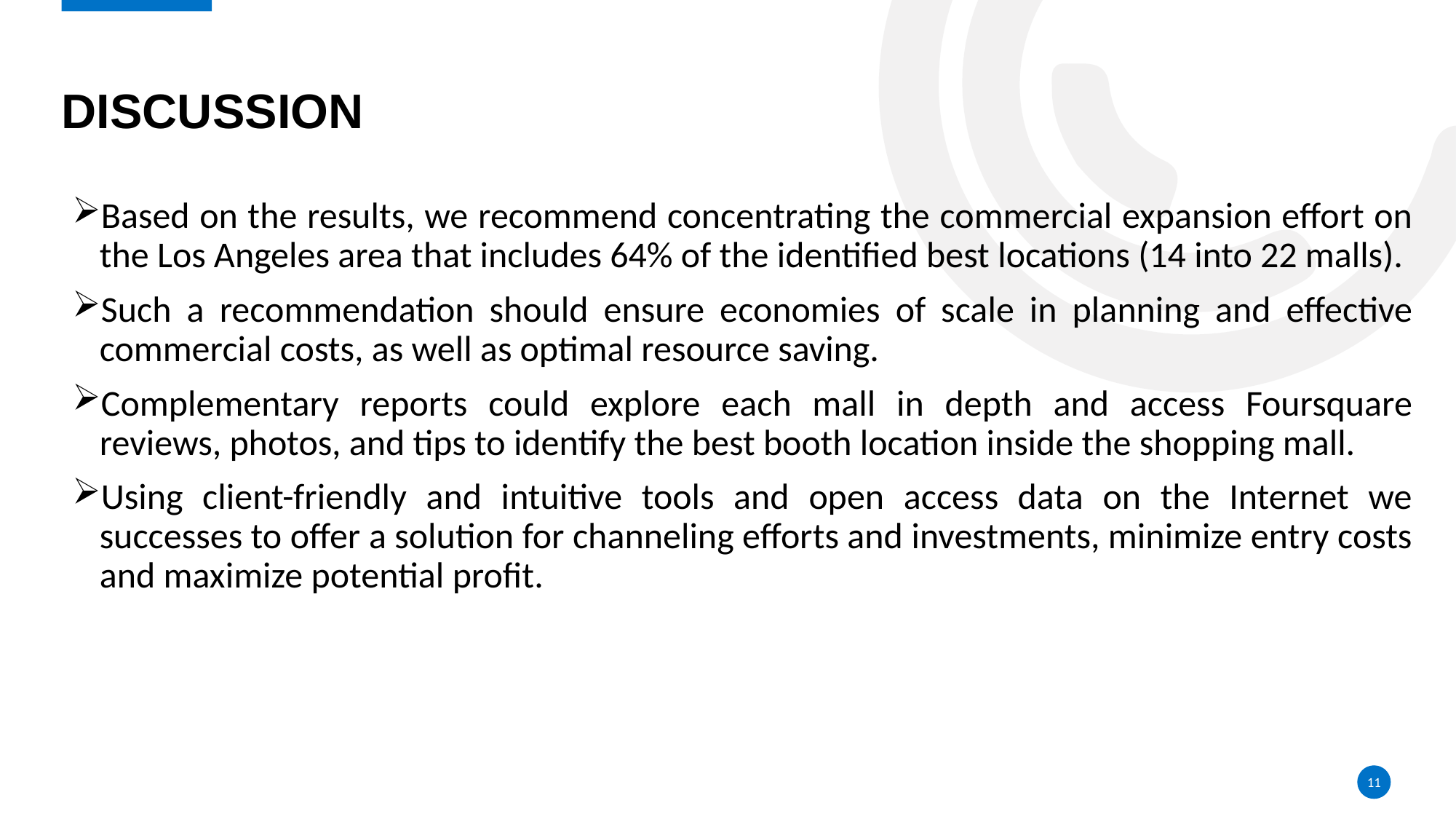

# discussion
Based on the results, we recommend concentrating the commercial expansion effort on the Los Angeles area that includes 64% of the identified best locations (14 into 22 malls).
Such a recommendation should ensure economies of scale in planning and effective commercial costs, as well as optimal resource saving.
Complementary reports could explore each mall in depth and access Foursquare reviews, photos, and tips to identify the best booth location inside the shopping mall.
Using client-friendly and intuitive tools and open access data on the Internet we successes to offer a solution for channeling efforts and investments, minimize entry costs and maximize potential profit.

11